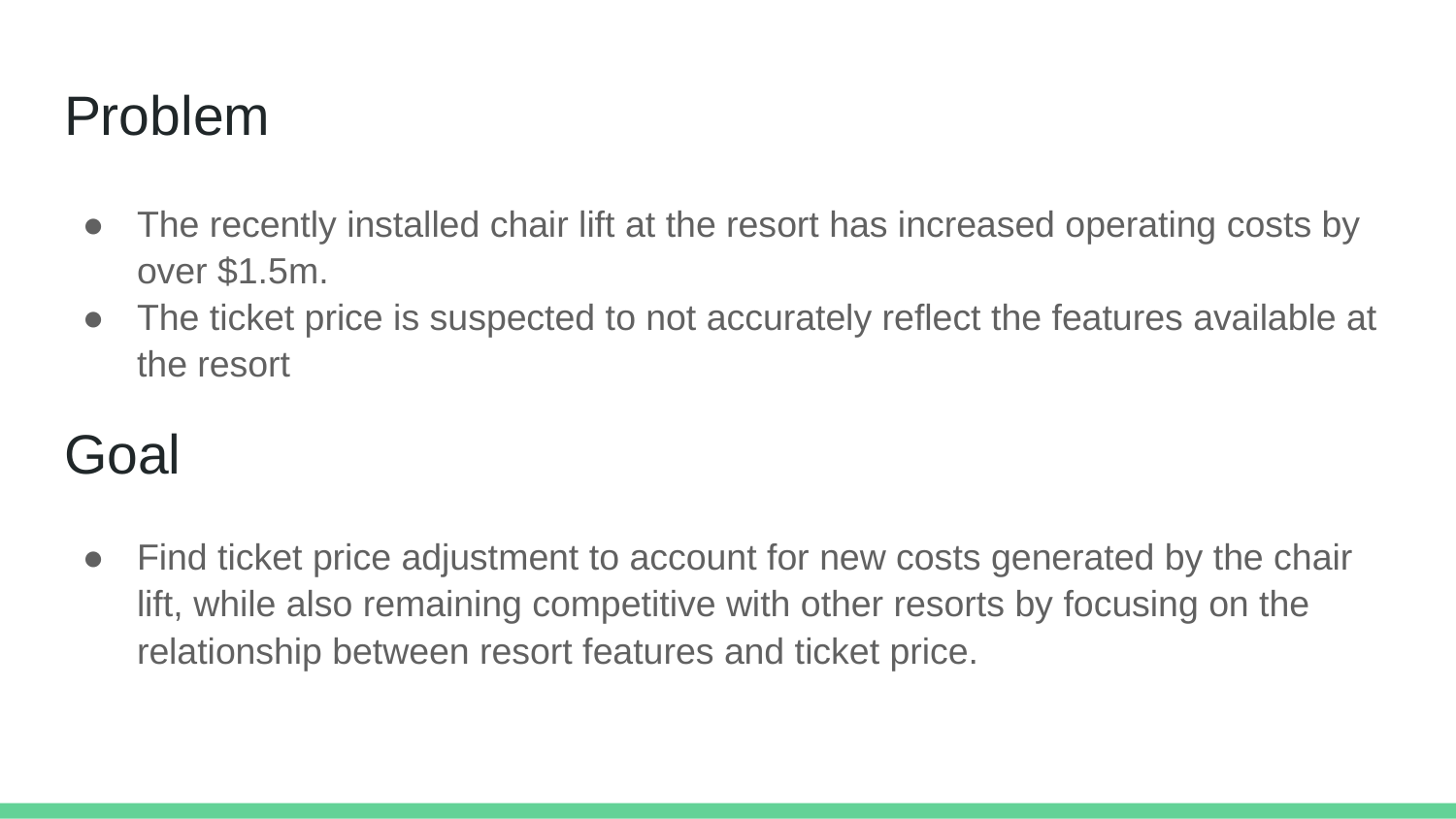

# Problem
The recently installed chair lift at the resort has increased operating costs by over $1.5m.
The ticket price is suspected to not accurately reflect the features available at the resort
Goal
Find ticket price adjustment to account for new costs generated by the chair lift, while also remaining competitive with other resorts by focusing on the relationship between resort features and ticket price.